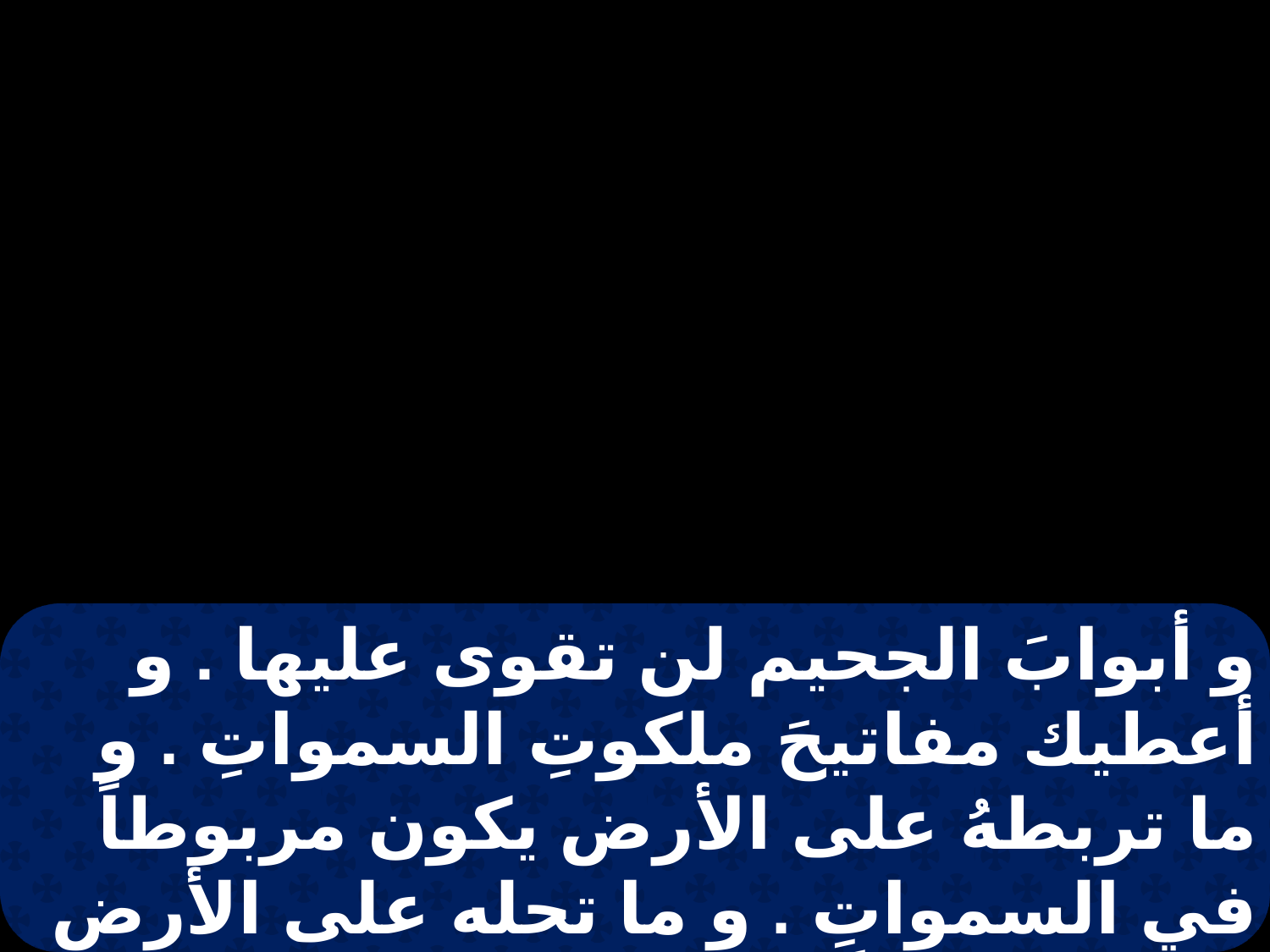

و أبوابَ الجحيم لن تقوى عليها . و أعطيك مفاتيحَ ملكوتِ السمواتِ . و ما تربطهُ على الأرض يكون مربوطاً في السمواتِ . و ما تحله على الأرض يكون محلولاً في السمواتِ.